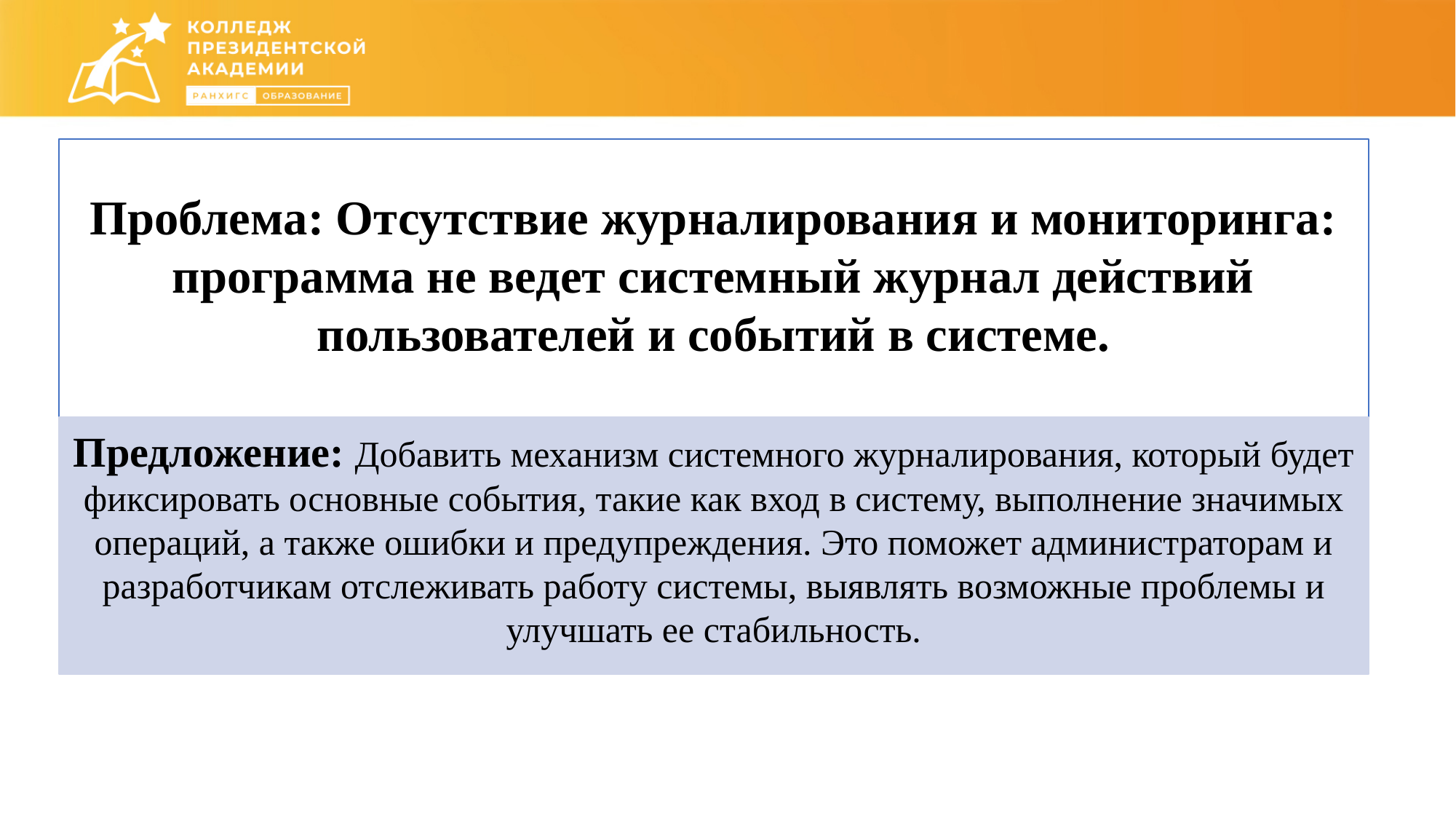

Проблема: Отсутствие журналирования и мониторинга: программа не ведет системный журнал действий пользователей и событий в системе.
Предложение: Добавить механизм системного журналирования, который будет фиксировать основные события, такие как вход в систему, выполнение значимых операций, а также ошибки и предупреждения. Это поможет администраторам и разработчикам отслеживать работу системы, выявлять возможные проблемы и улучшать ее стабильность.